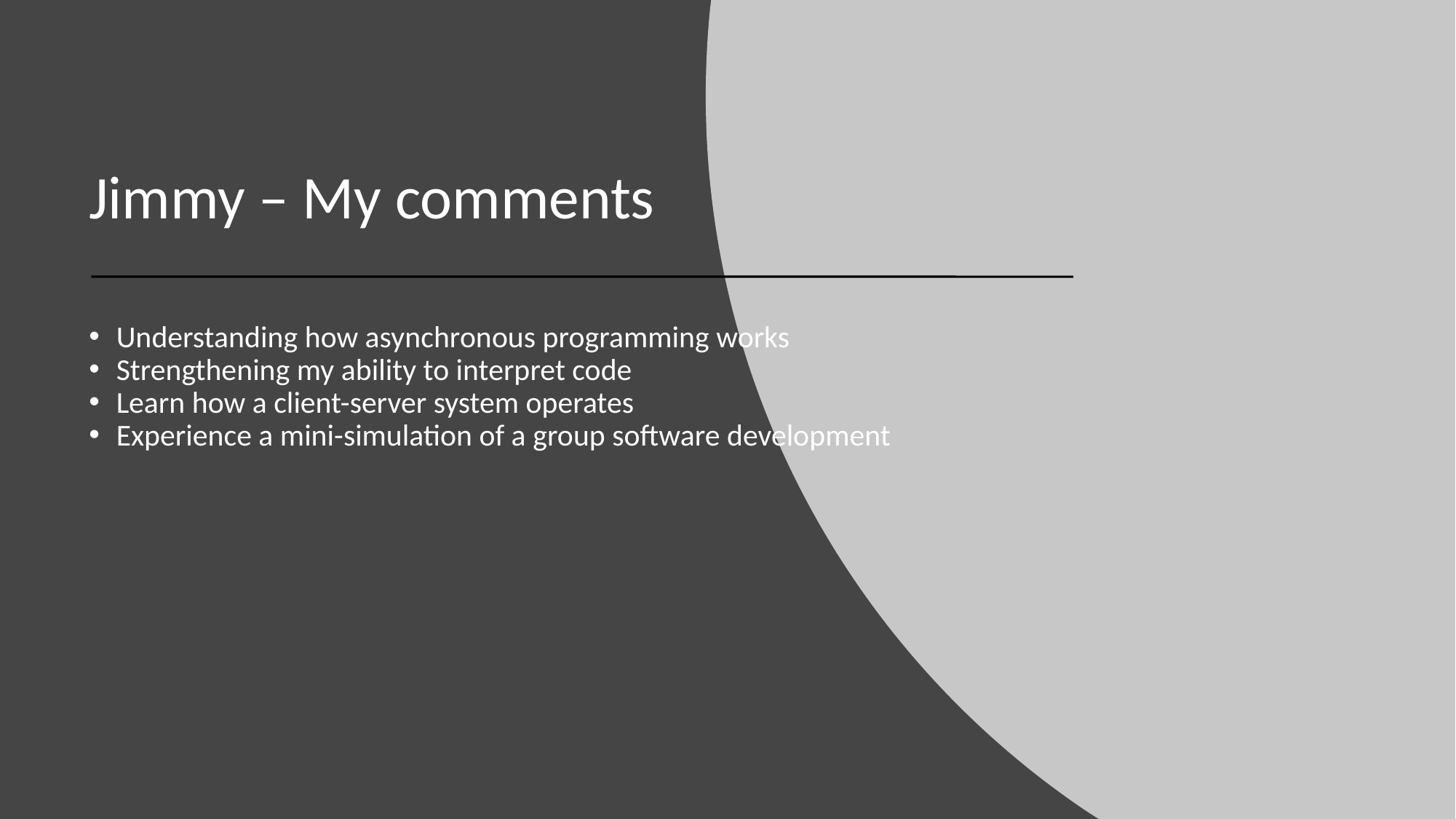

Jimmy – My comments

Understanding how asynchronous programming works
Strengthening my ability to interpret code
Learn how a client-server system operates
Experience a mini-simulation of a group software development